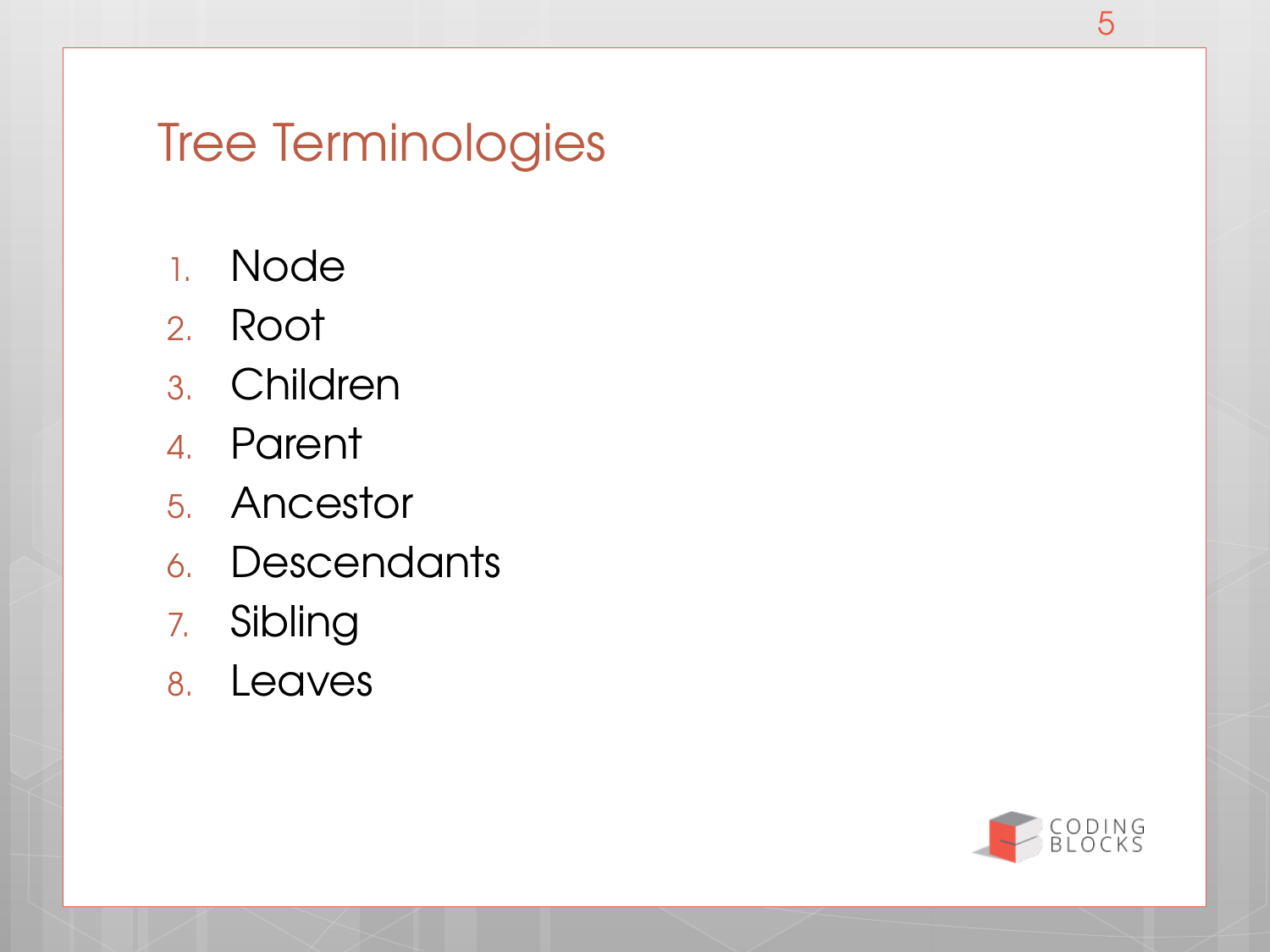

5
# Tree Terminologies
Node
Root
Children
Parent
Ancestor
Descendants
Sibling
Leaves